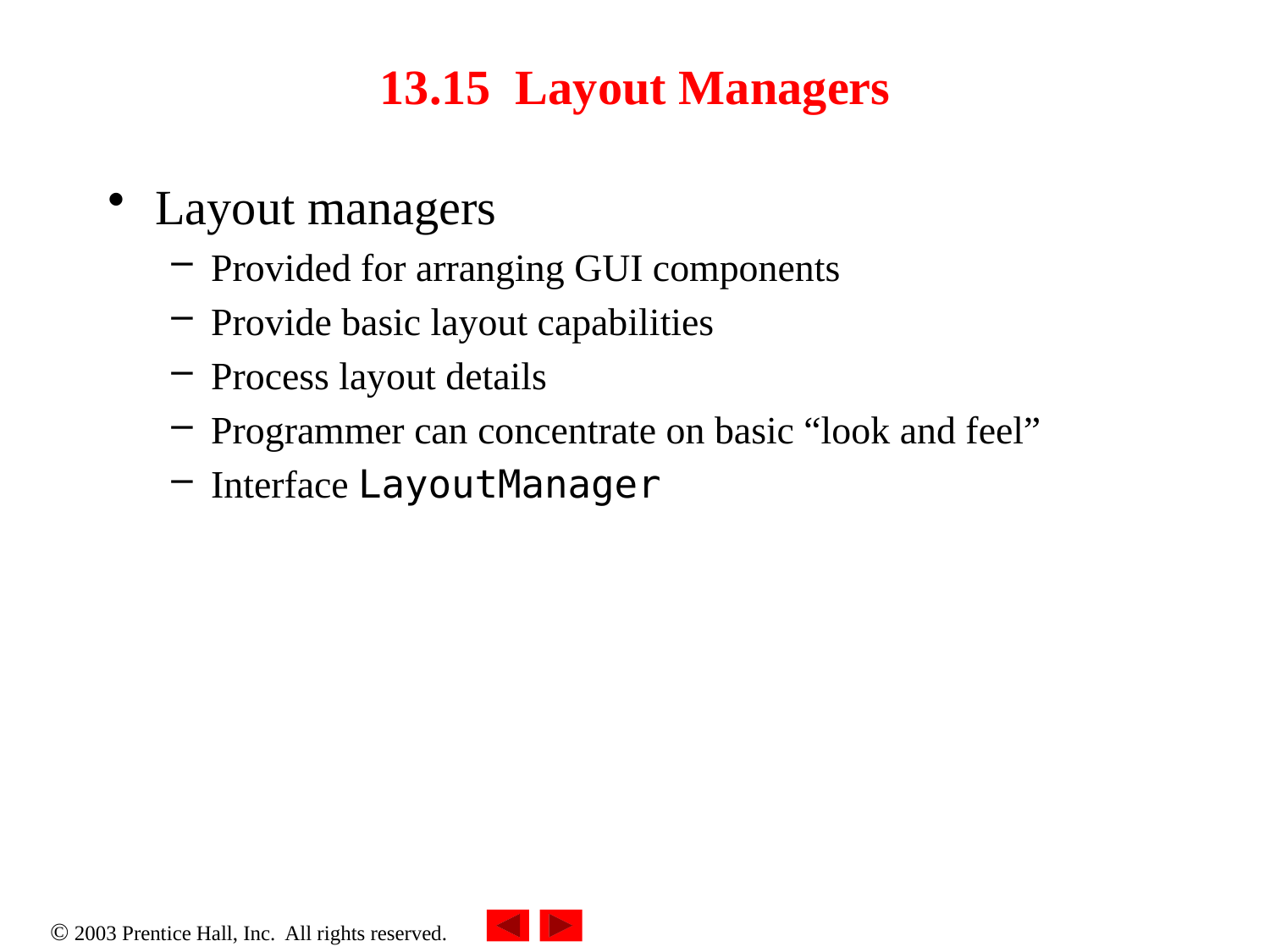

61
# 13.15  Layout Managers
Layout managers
Provided for arranging GUI components
Provide basic layout capabilities
Process layout details
Programmer can concentrate on basic “look and feel”
Interface LayoutManager